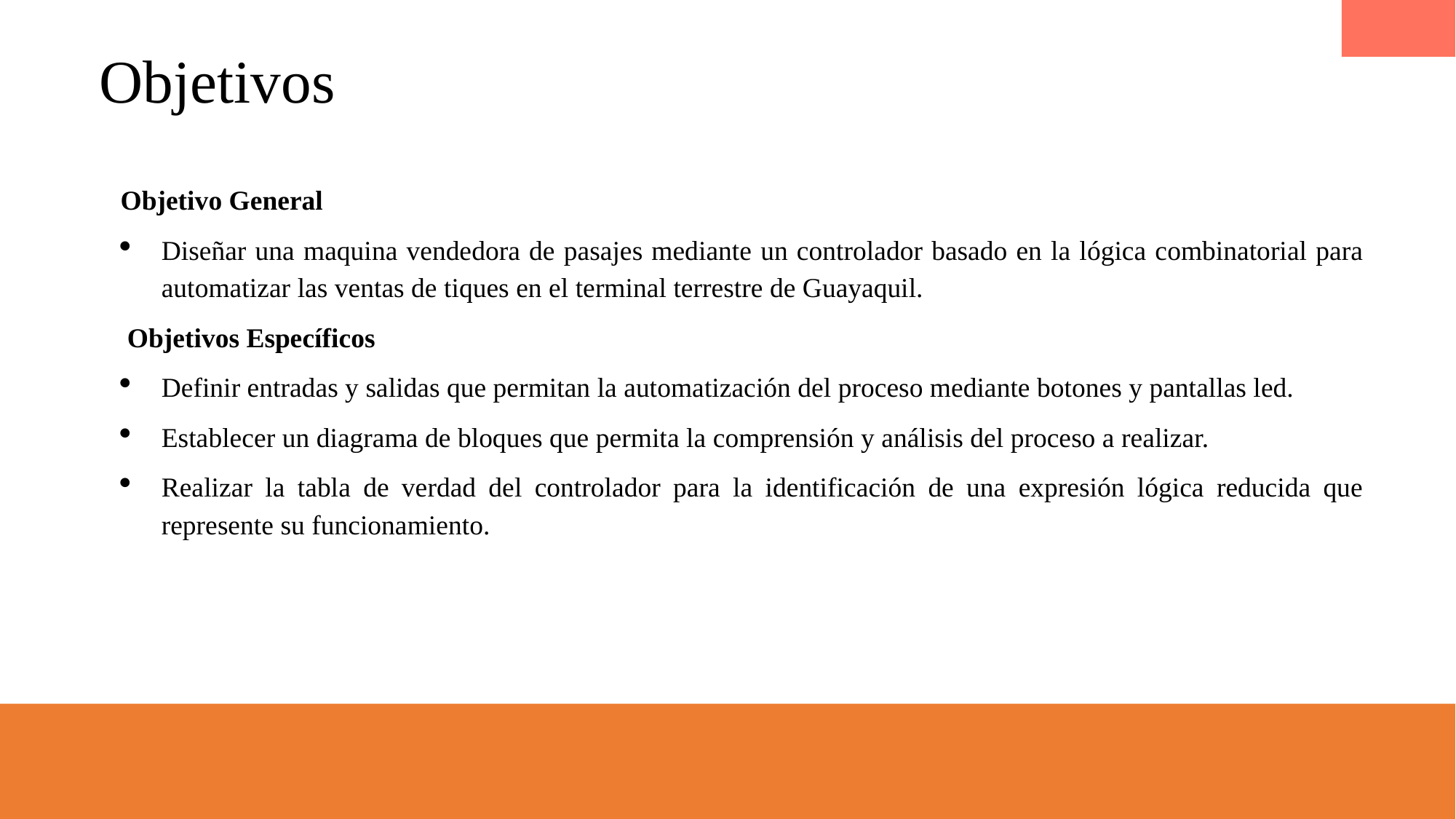

Objetivos
Objetivo General
Diseñar una maquina vendedora de pasajes mediante un controlador basado en la lógica combinatorial para automatizar las ventas de tiques en el terminal terrestre de Guayaquil.
 Objetivos Específicos
Definir entradas y salidas que permitan la automatización del proceso mediante botones y pantallas led.
Establecer un diagrama de bloques que permita la comprensión y análisis del proceso a realizar.
Realizar la tabla de verdad del controlador para la identificación de una expresión lógica reducida que represente su funcionamiento.